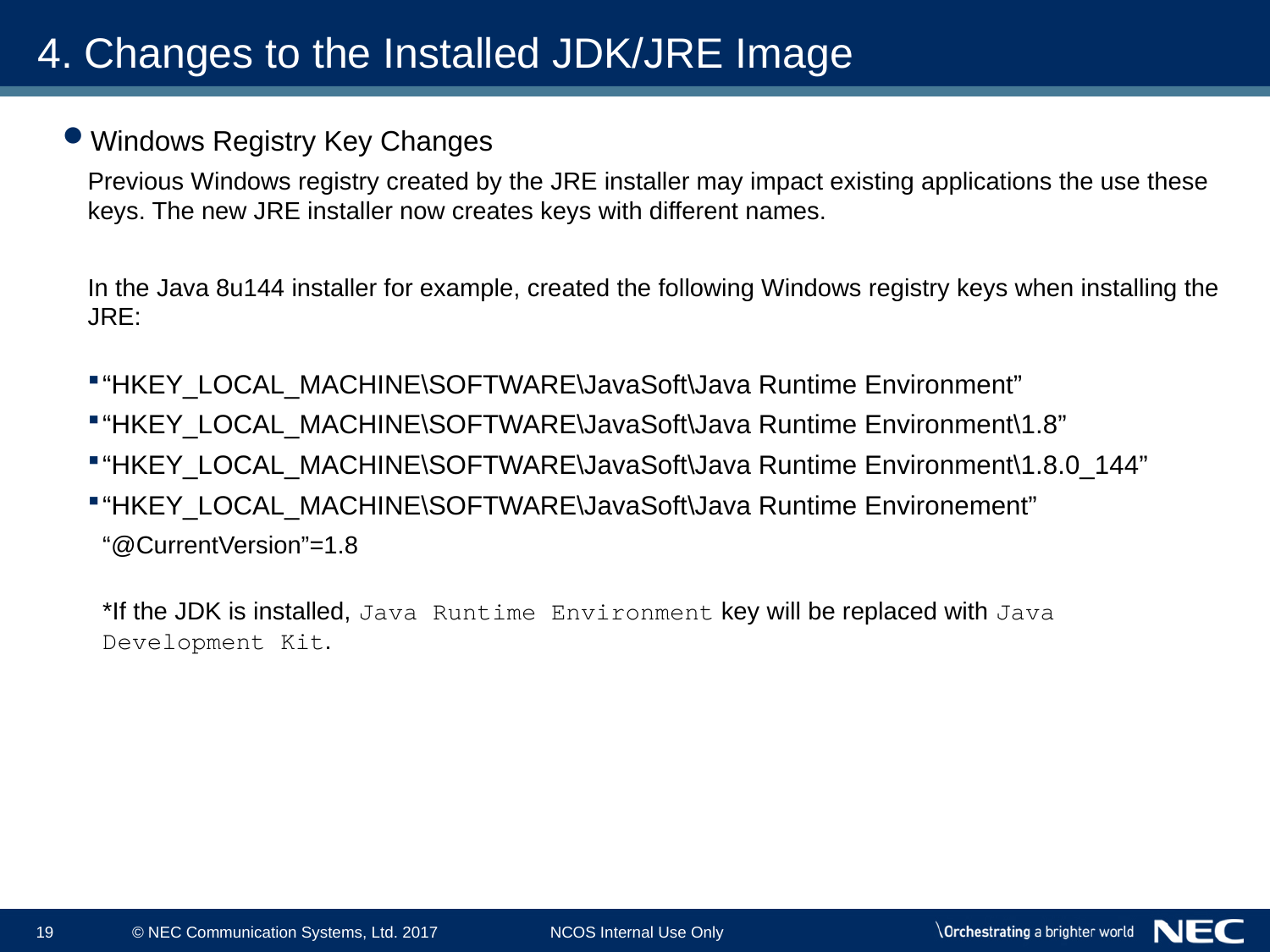

# 4. Changes to the Installed JDK/JRE Image
Windows Registry Key Changes
Previous Windows registry created by the JRE installer may impact existing applications the use these keys. The new JRE installer now creates keys with different names.

In the Java 8u144 installer for example, created the following Windows registry keys when installing the JRE:

“HKEY_LOCAL_MACHINE\SOFTWARE\JavaSoft\Java Runtime Environment”
“HKEY_LOCAL_MACHINE\SOFTWARE\JavaSoft\Java Runtime Environment\1.8”
“HKEY_LOCAL_MACHINE\SOFTWARE\JavaSoft\Java Runtime Environment\1.8.0_144”
“HKEY_LOCAL_MACHINE\SOFTWARE\JavaSoft\Java Runtime Environement”
“@CurrentVersion”=1.8

*If the JDK is installed, Java Runtime Environment key will be replaced with Java Development Kit.